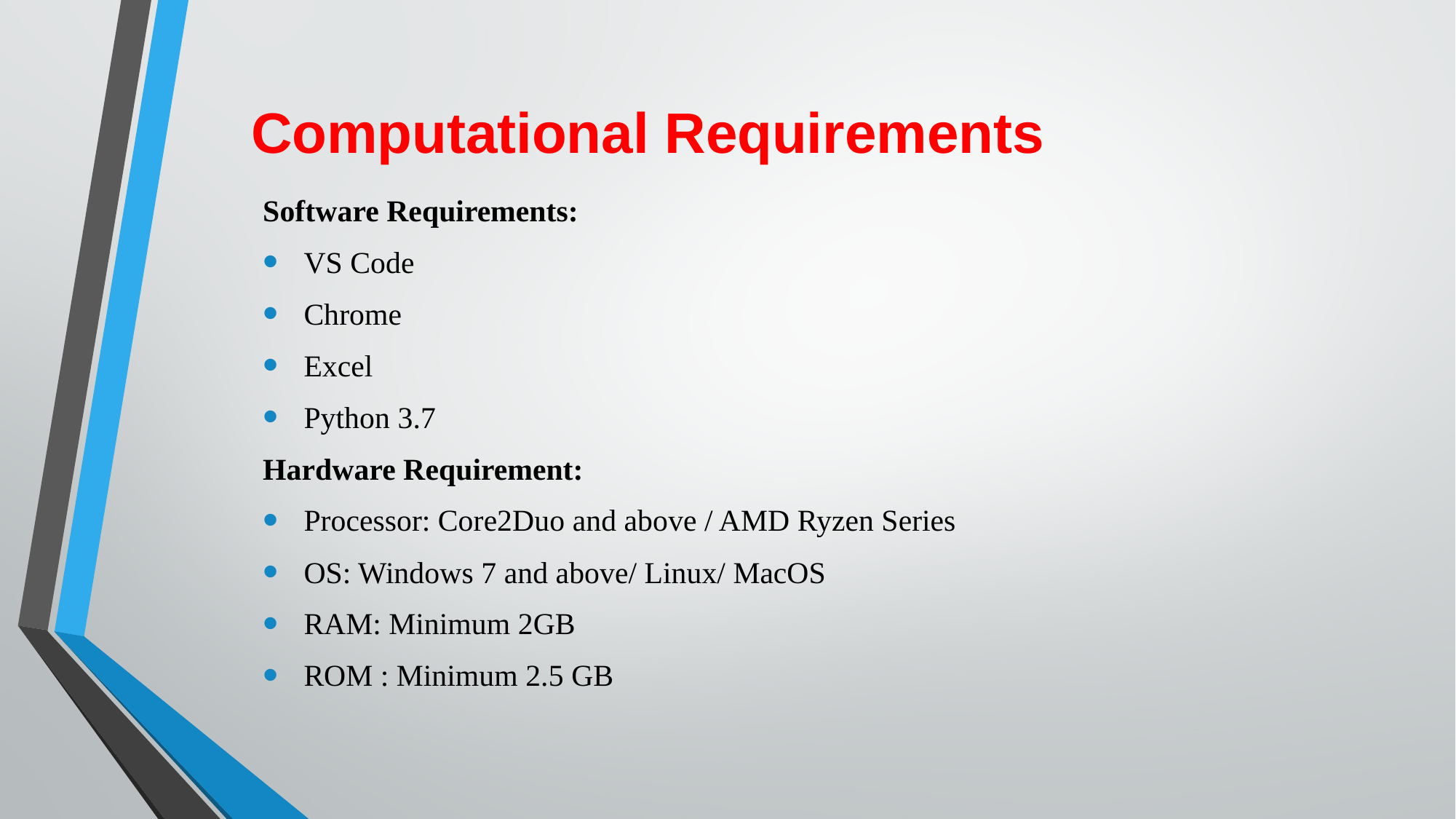

# Computational Requirements
Software Requirements:
VS Code
Chrome
Excel
Python 3.7
Hardware Requirement:
Processor: Core2Duo and above / AMD Ryzen Series
OS: Windows 7 and above/ Linux/ MacOS
RAM: Minimum 2GB
ROM : Minimum 2.5 GB